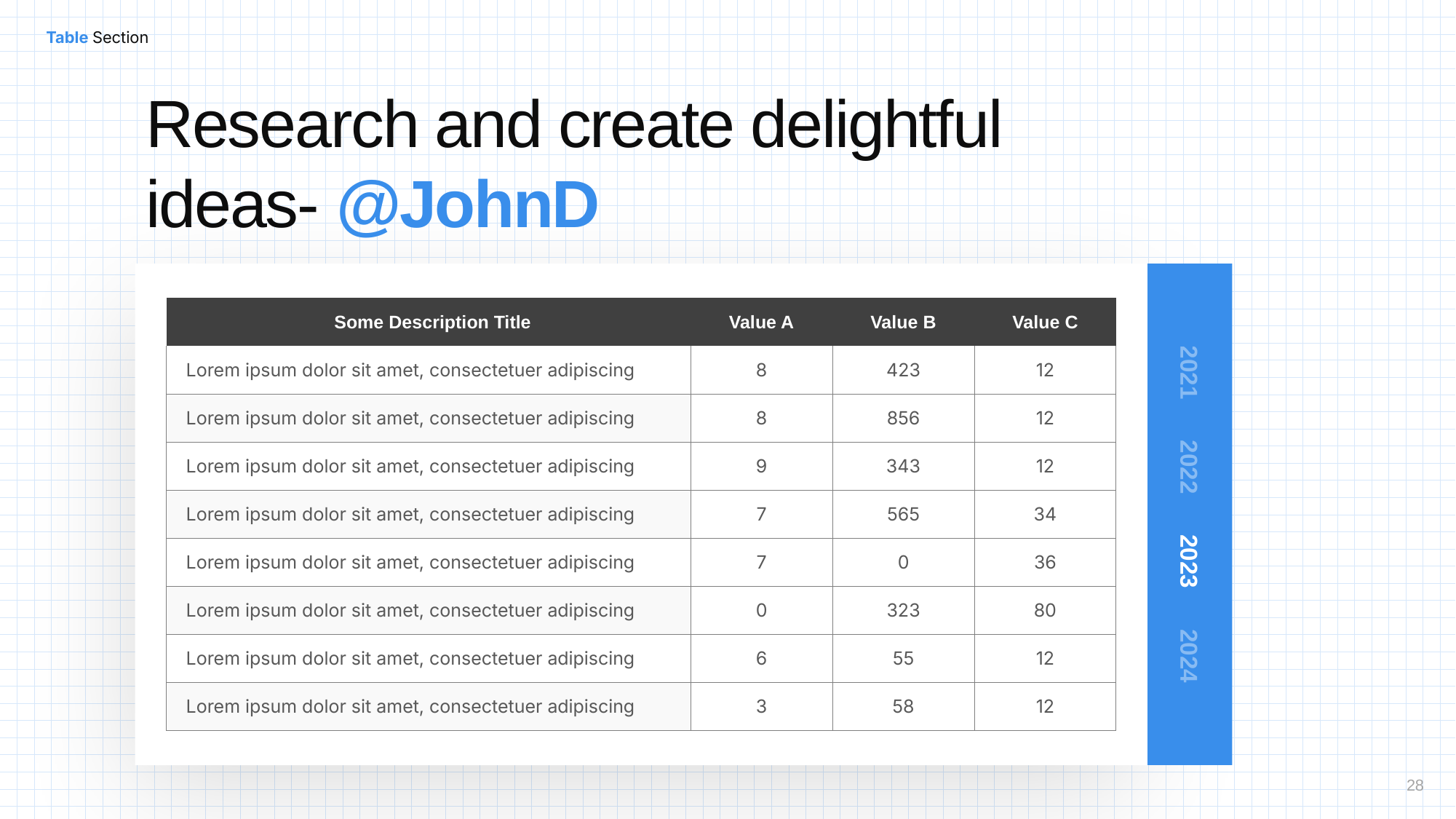

Research and create delightful ideas- @JohnD

| Some Description Title | Value A | Value B | Value C |
| --- | --- | --- | --- |
| Lorem ipsum dolor sit amet, consectetuer adipiscing | 8 | 423 | 12 |
| Lorem ipsum dolor sit amet, consectetuer adipiscing | 8 | 856 | 12 |
| Lorem ipsum dolor sit amet, consectetuer adipiscing | 9 | 343 | 12 |
| Lorem ipsum dolor sit amet, consectetuer adipiscing | 7 | 565 | 34 |
| Lorem ipsum dolor sit amet, consectetuer adipiscing | 7 | 0 | 36 |
| Lorem ipsum dolor sit amet, consectetuer adipiscing | 0 | 323 | 80 |
| Lorem ipsum dolor sit amet, consectetuer adipiscing | 6 | 55 | 12 |
| Lorem ipsum dolor sit amet, consectetuer adipiscing | 3 | 58 | 12 |
2021
2022
2023
2024